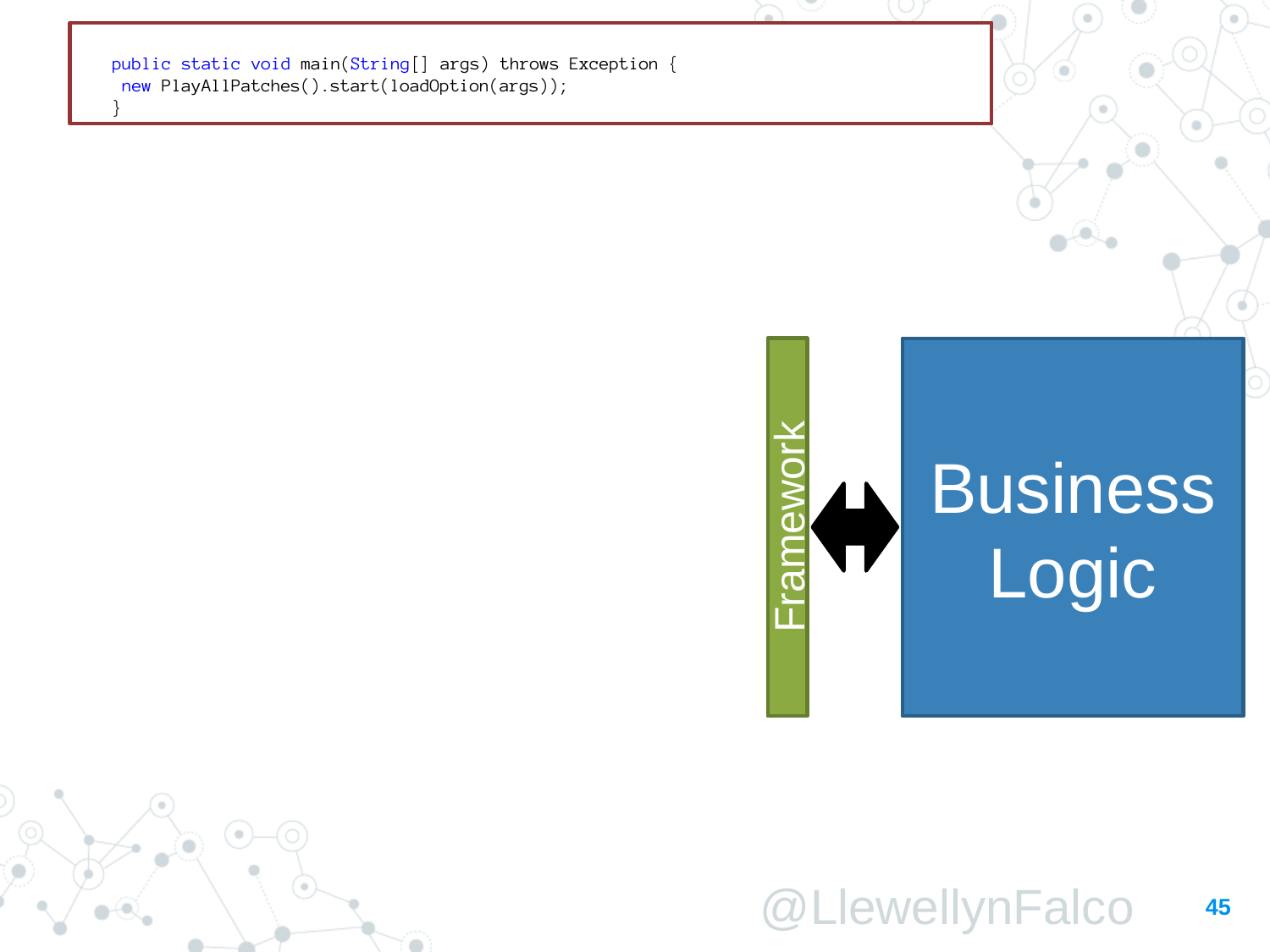

public static void main(String[] args) throws Exception {
    new PlayAllPatches().start(loadOption(args));
   }
Framework
Business Logic

45